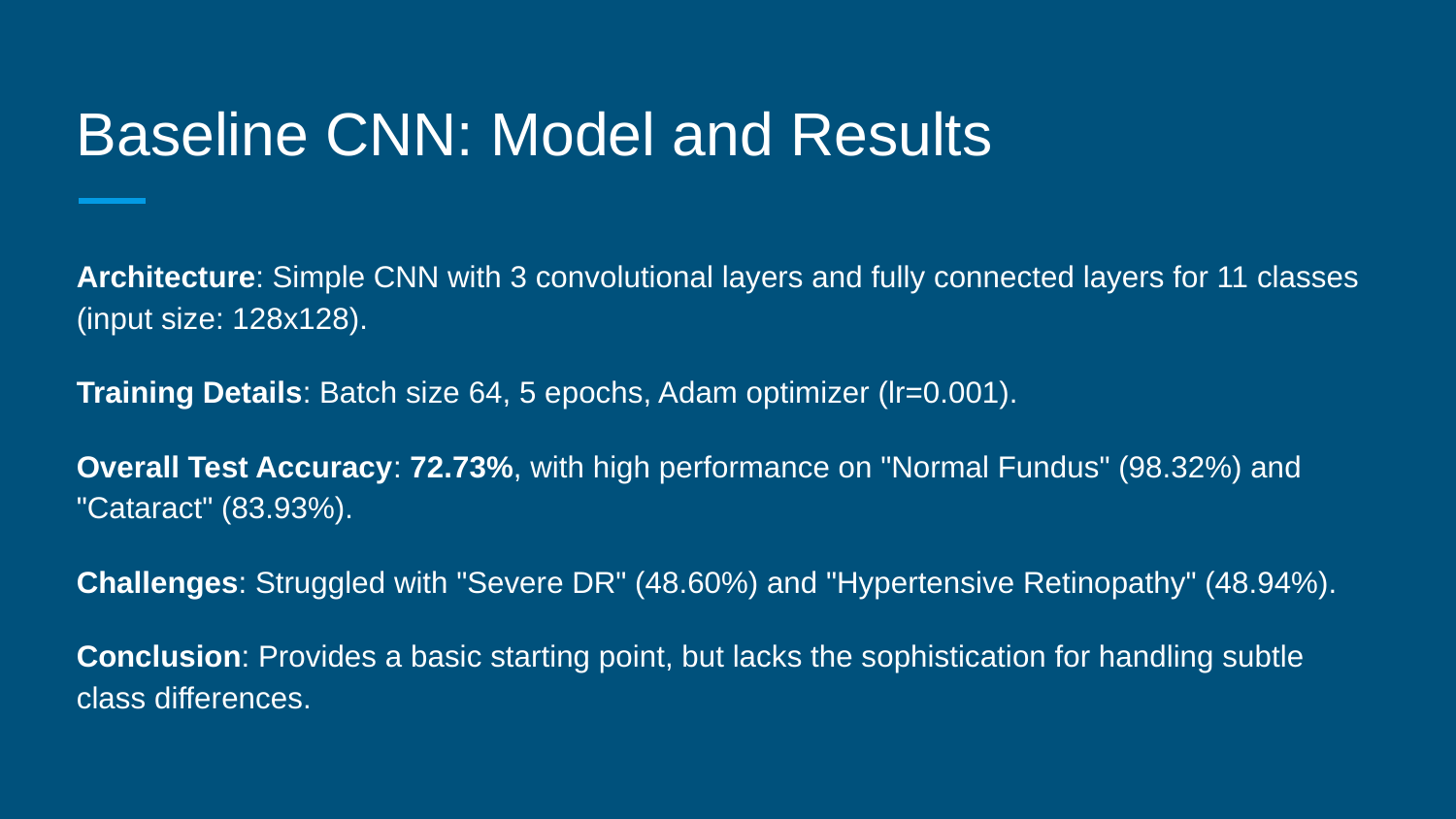

# Baseline CNN: Model and Results
Architecture: Simple CNN with 3 convolutional layers and fully connected layers for 11 classes (input size: 128x128).
Training Details: Batch size 64, 5 epochs, Adam optimizer (lr=0.001).
Overall Test Accuracy: 72.73%, with high performance on "Normal Fundus" (98.32%) and "Cataract" (83.93%).
Challenges: Struggled with "Severe DR" (48.60%) and "Hypertensive Retinopathy" (48.94%).
Conclusion: Provides a basic starting point, but lacks the sophistication for handling subtle class differences.